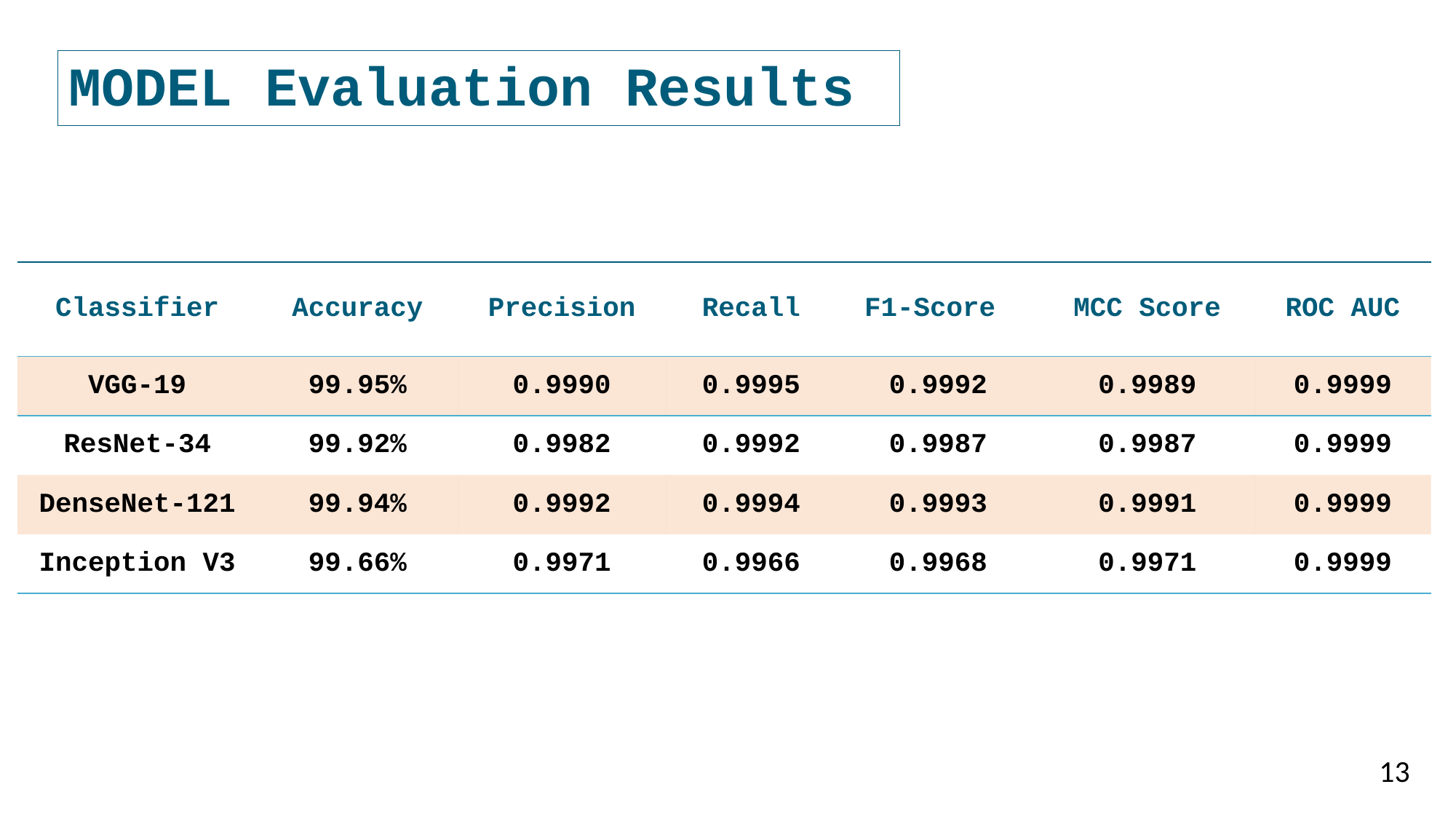

# MODEL Evaluation Results
| Classifier | Accuracy | Precision | Recall | F1-Score | MCC Score | ROC AUC |
| --- | --- | --- | --- | --- | --- | --- |
| VGG-19 | 99.95% | 0.9990 | 0.9995 | 0.9992 | 0.9989 | 0.9999 |
| ResNet-34 | 99.92% | 0.9982 | 0.9992 | 0.9987 | 0.9987 | 0.9999 |
| DenseNet-121 | 99.94% | 0.9992 | 0.9994 | 0.9993 | 0.9991 | 0.9999 |
| Inception V3 | 99.66% | 0.9971 | 0.9966 | 0.9968 | 0.9971 | 0.9999 |
13